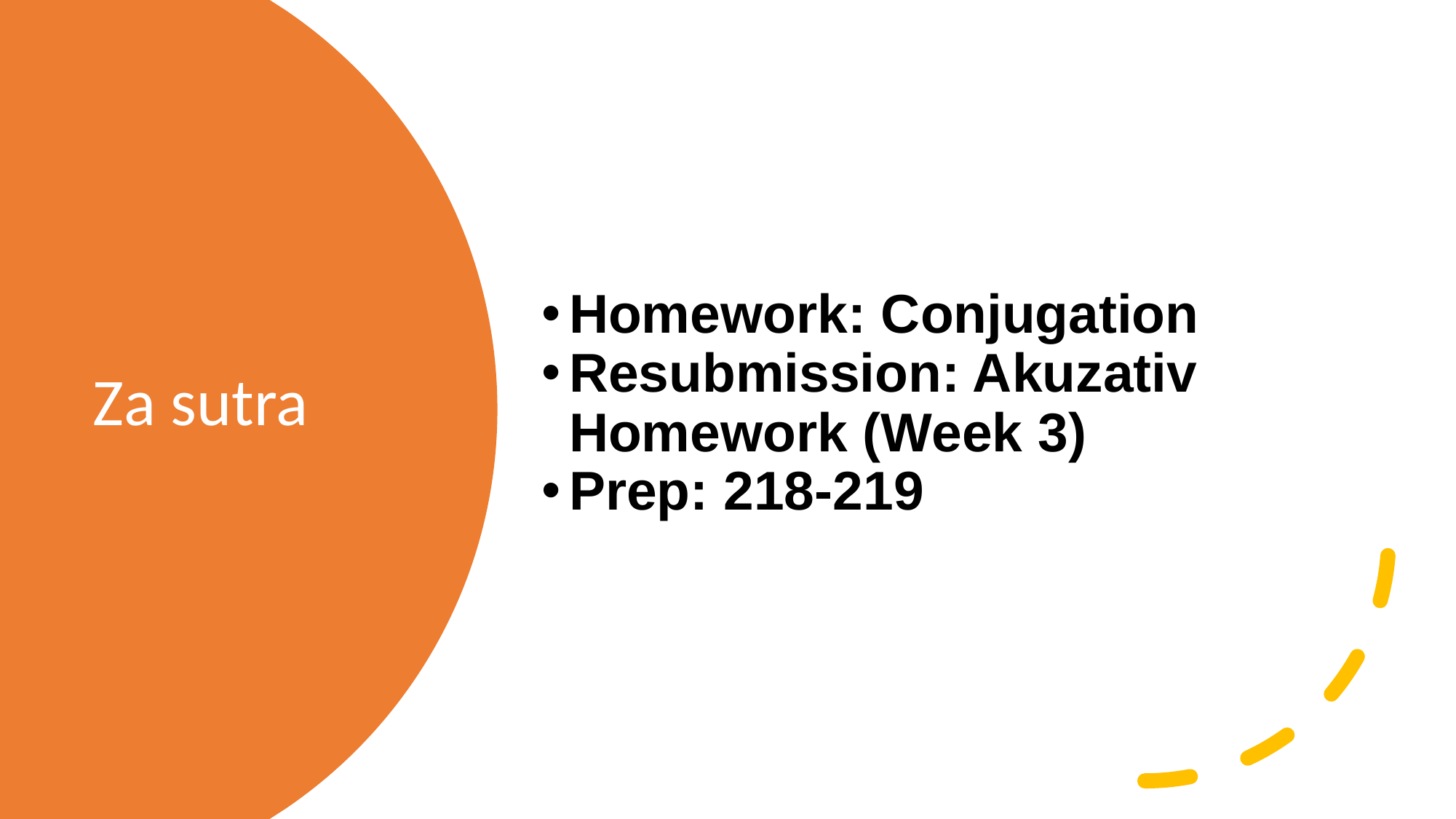

Homework: Conjugation
Resubmission: Akuzativ Homework (Week 3)
Prep: 218-219
# Za sutra